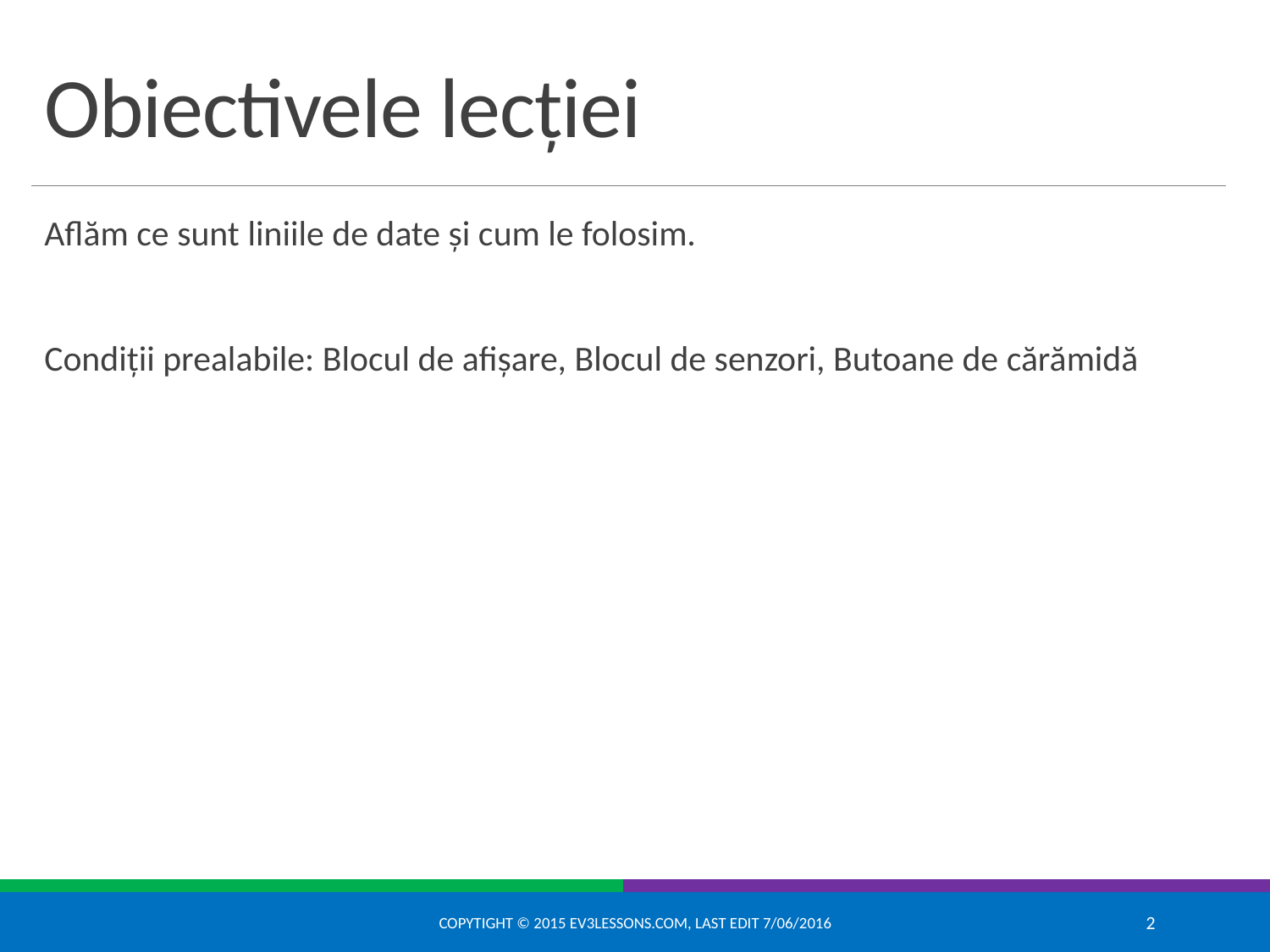

# Obiectivele lecției
Aflăm ce sunt liniile de date și cum le folosim.

Condiții prealabile: Blocul de afișare, Blocul de senzori, Butoane de cărămidă
Copytight © 2015 EV3Lessons.com, Last edit 7/06/2016
2